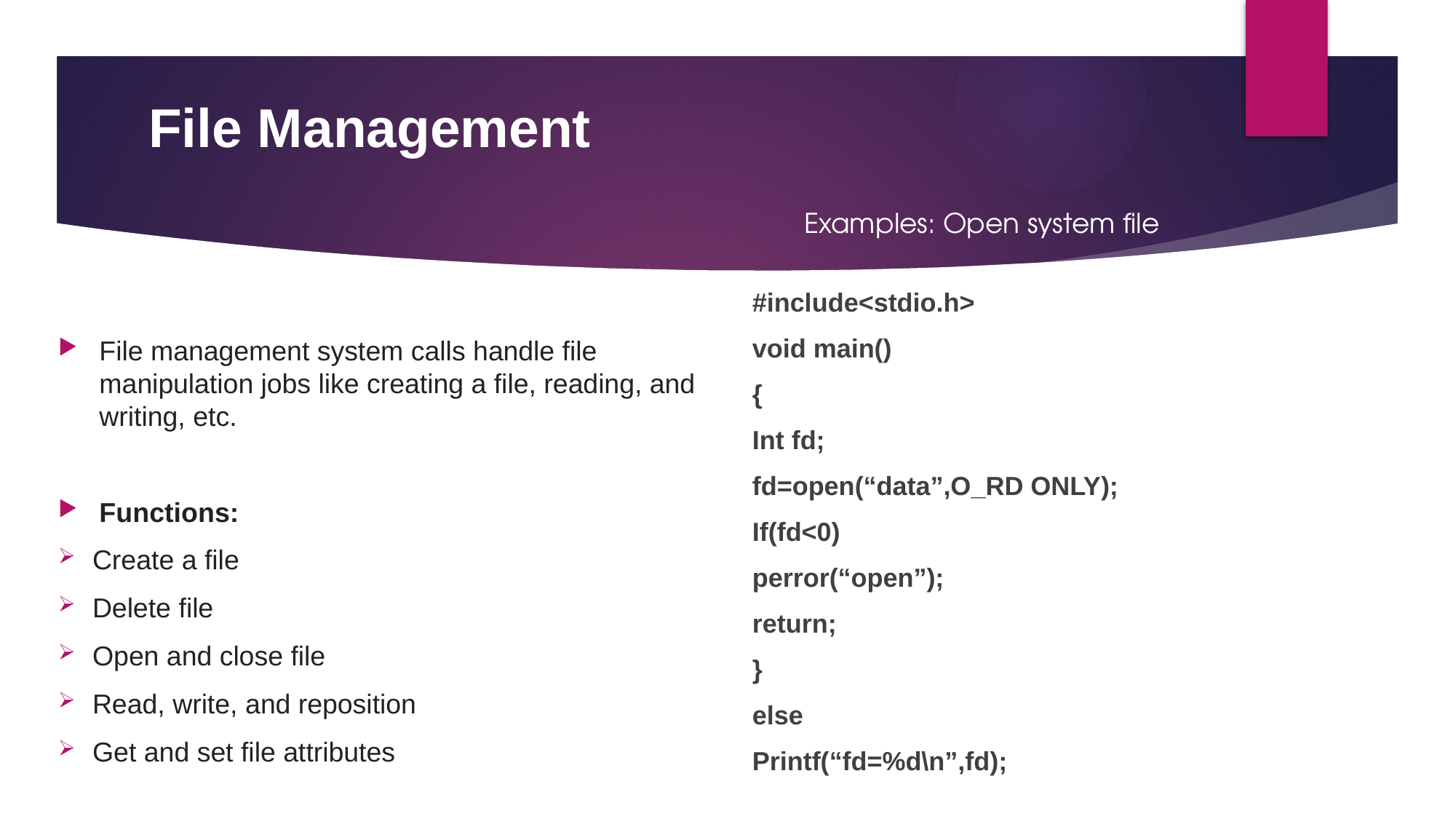

# File Management
Examples: Open system file

File management system calls handle file manipulation jobs like creating a file, reading, and writing, etc.

Functions:
Create a file
Delete file
Open and close file
Read, write, and reposition
Get and set file attributes

#include<stdio.h>
void main()
{
Int fd;
fd=open(“data”,O_RD ONLY);
If(fd<0)
perror(“open”);
return;
}
else
Printf(“fd=%d\n”,fd);